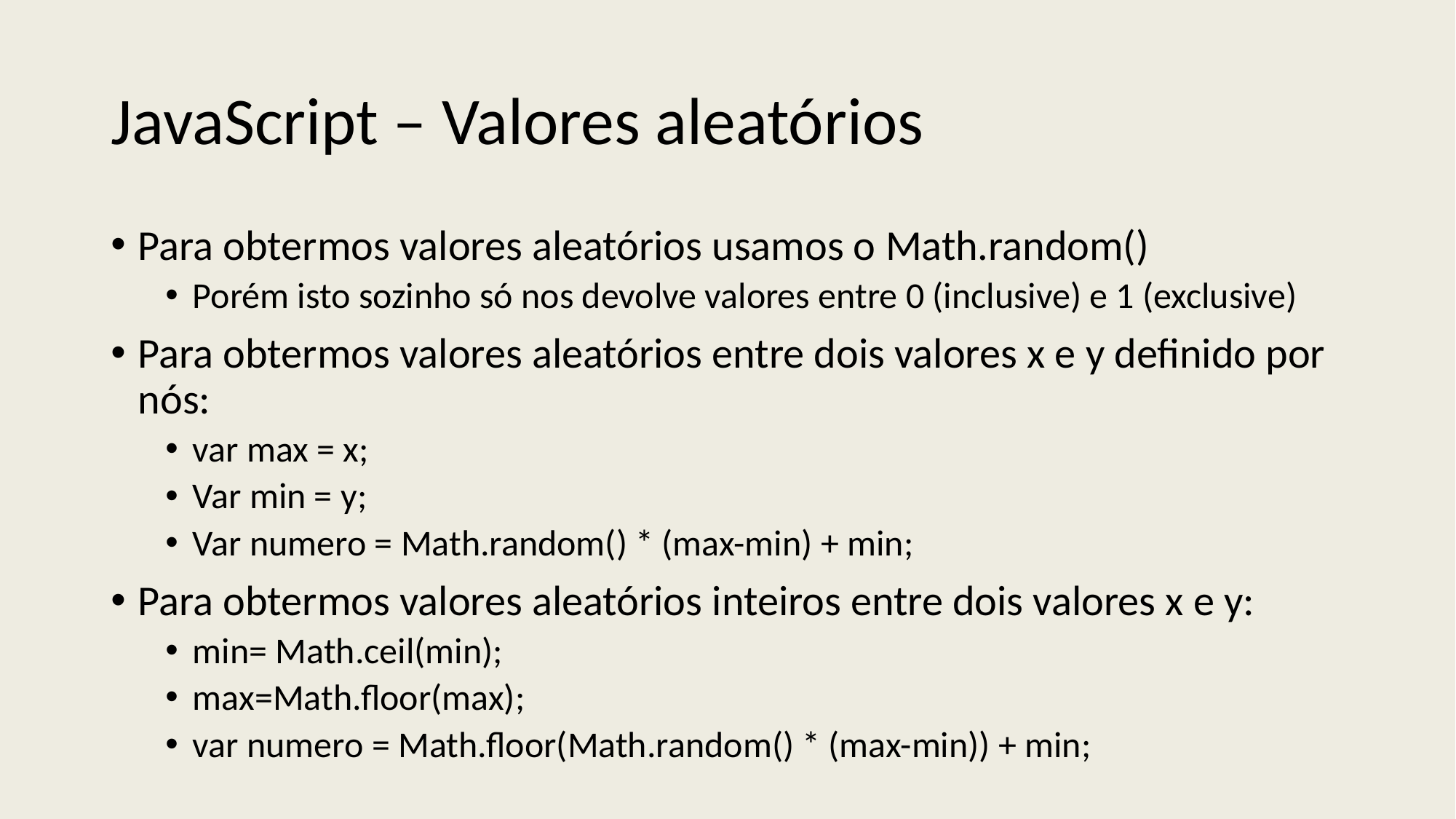

# JavaScript – Valores aleatórios
Para obtermos valores aleatórios usamos o Math.random()
Porém isto sozinho só nos devolve valores entre 0 (inclusive) e 1 (exclusive)
Para obtermos valores aleatórios entre dois valores x e y definido por nós:
var max = x;
Var min = y;
Var numero = Math.random() * (max-min) + min;
Para obtermos valores aleatórios inteiros entre dois valores x e y:
min= Math.ceil(min);
max=Math.floor(max);
var numero = Math.floor(Math.random() * (max-min)) + min;